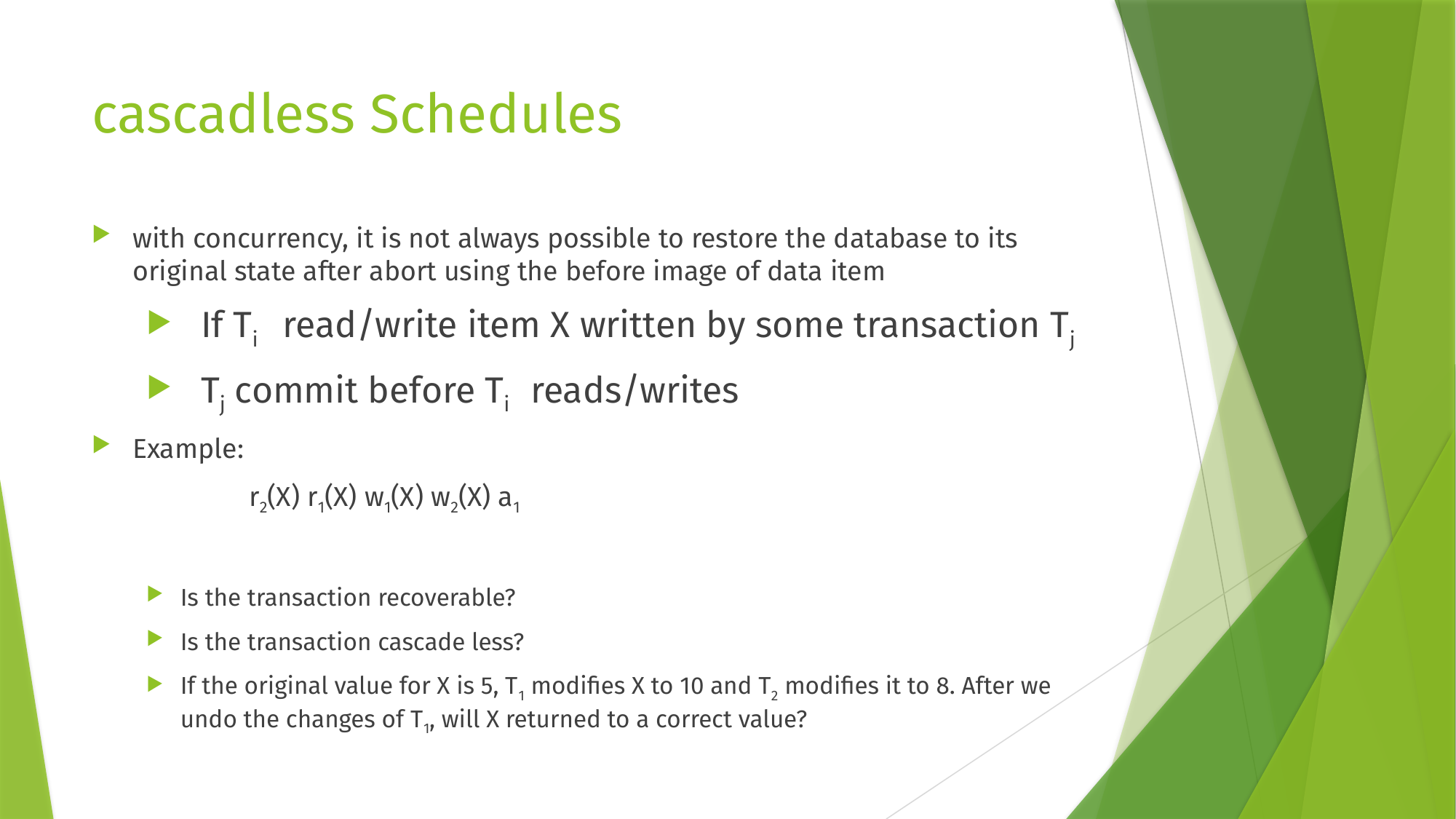

# cascadless Schedules
with concurrency, it is not always possible to restore the database to its original state after abort using the before image of data item
If Ti   read/write item X written by some transaction Tj
Tj commit before Ti   reads/writes
Example:
		 r2(X) r1(X) w1(X) w2(X) a1

Is the transaction recoverable?
Is the transaction cascade less?
If the original value for X is 5, T1 modifies X to 10 and T2 modifies it to 8. After we undo the changes of T1, will X returned to a correct value?